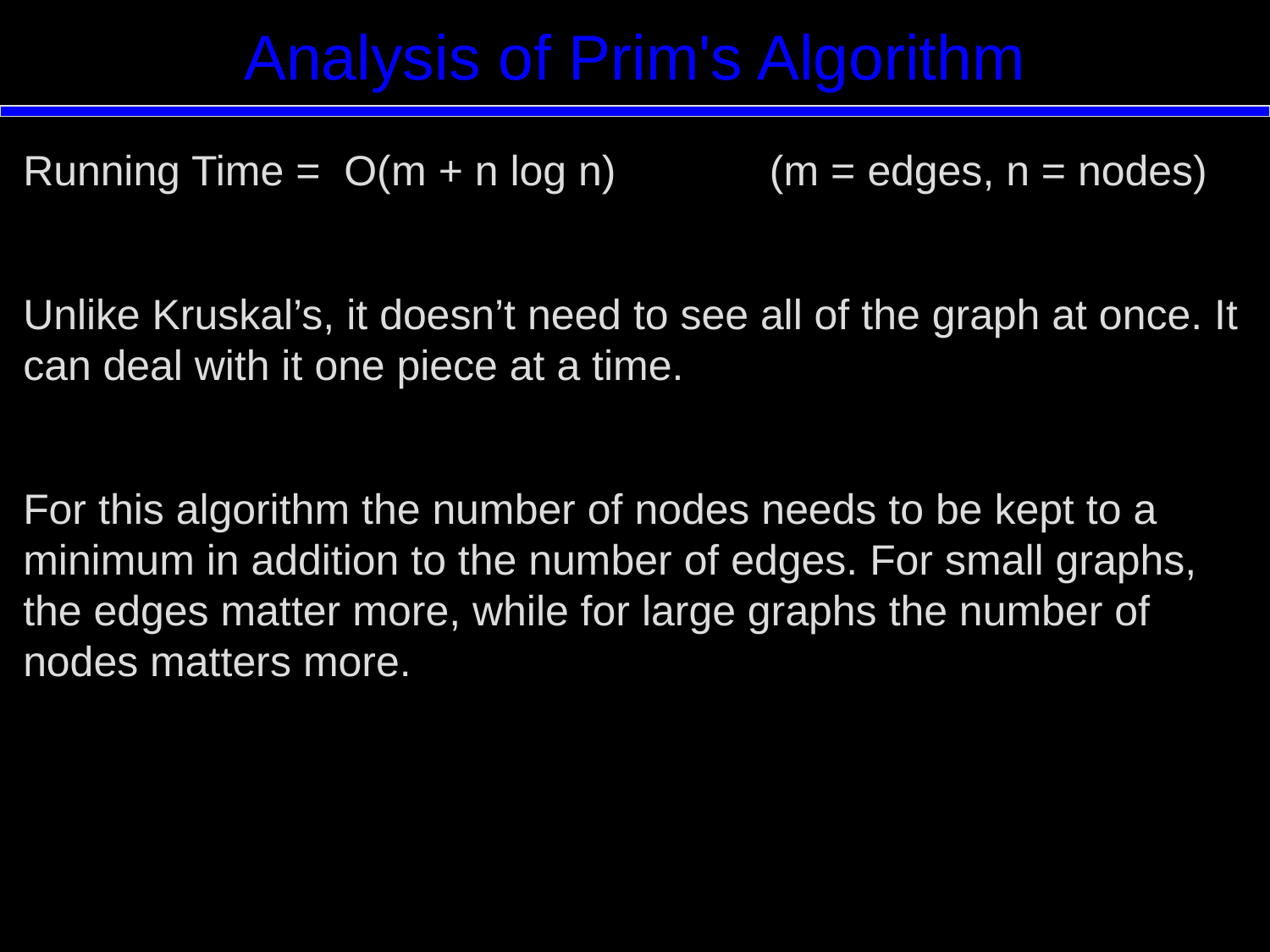

Analysis of Prim's Algorithm

Running Time =  O(m + n log n)             (m = edges, n = nodes)

Unlike Kruskal’s, it doesn’t need to see all of the graph at once. It can deal with it one piece at a time.

For this algorithm the number of nodes needs to be kept to a minimum in addition to the number of edges. For small graphs, the edges matter more, while for large graphs the number of nodes matters more.